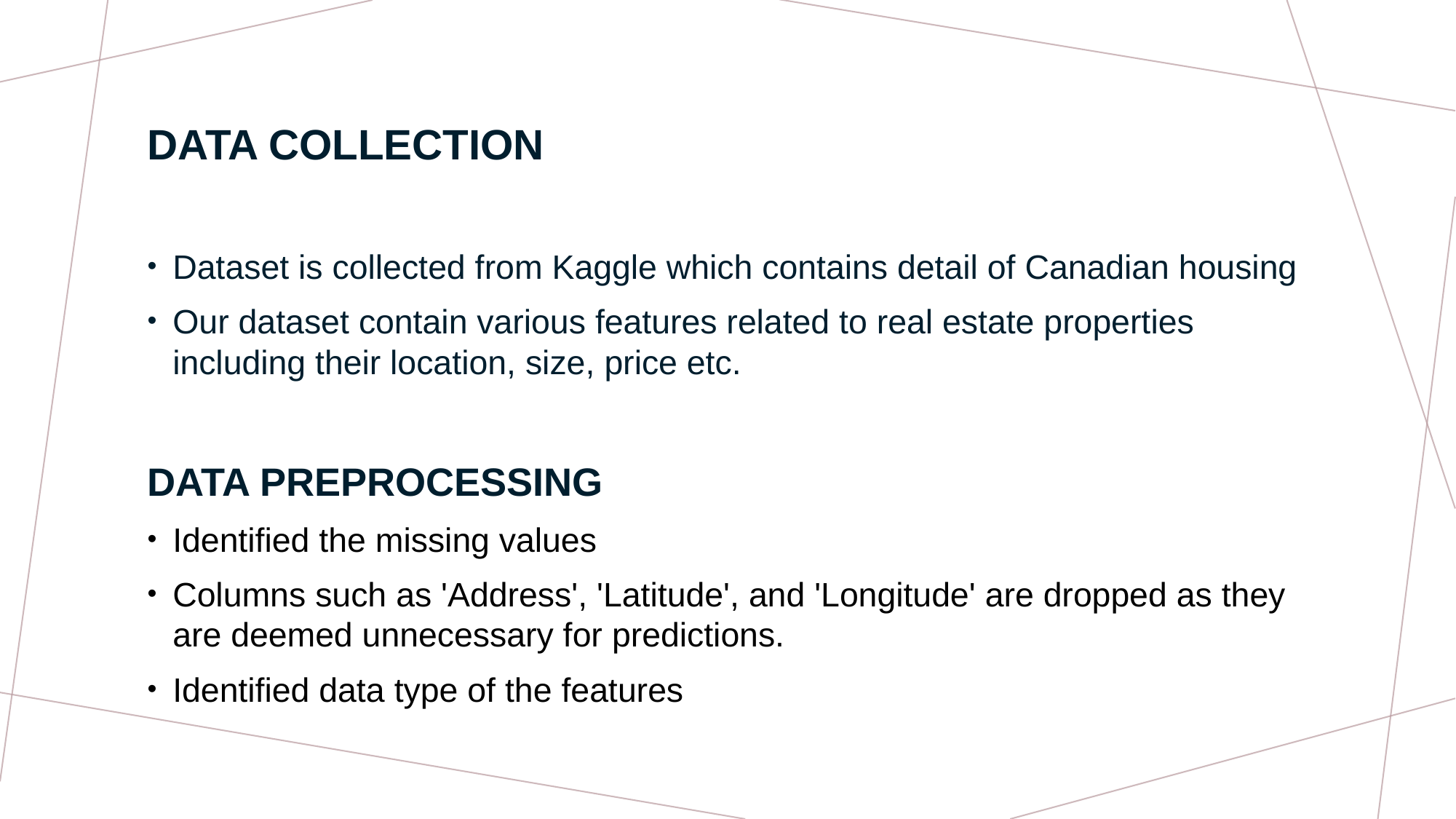

# Data collection
Dataset is collected from Kaggle which contains detail of Canadian housing
Our dataset contain various features related to real estate properties including their location, size, price etc.

DATA PREPROCESSING
Identified the missing values
Columns such as 'Address', 'Latitude', and 'Longitude' are dropped as they are deemed unnecessary for predictions.
Identified data type of the features